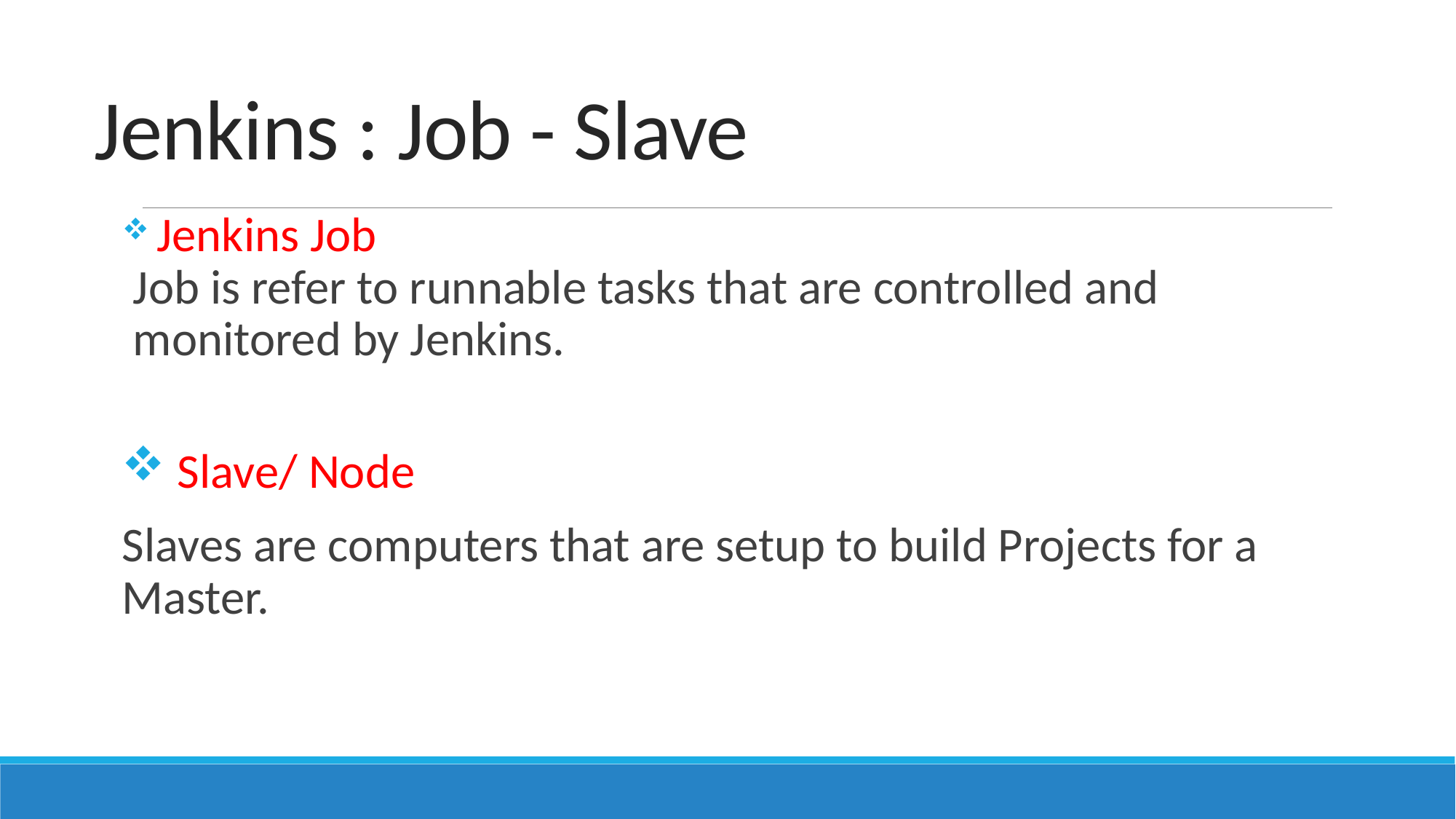

# Jenkins : Job - Slave
 Jenkins Job
Job is refer to runnable tasks that are controlled and monitored by Jenkins.
 Slave/ Node
Slaves are computers that are setup to build Projects for a Master.